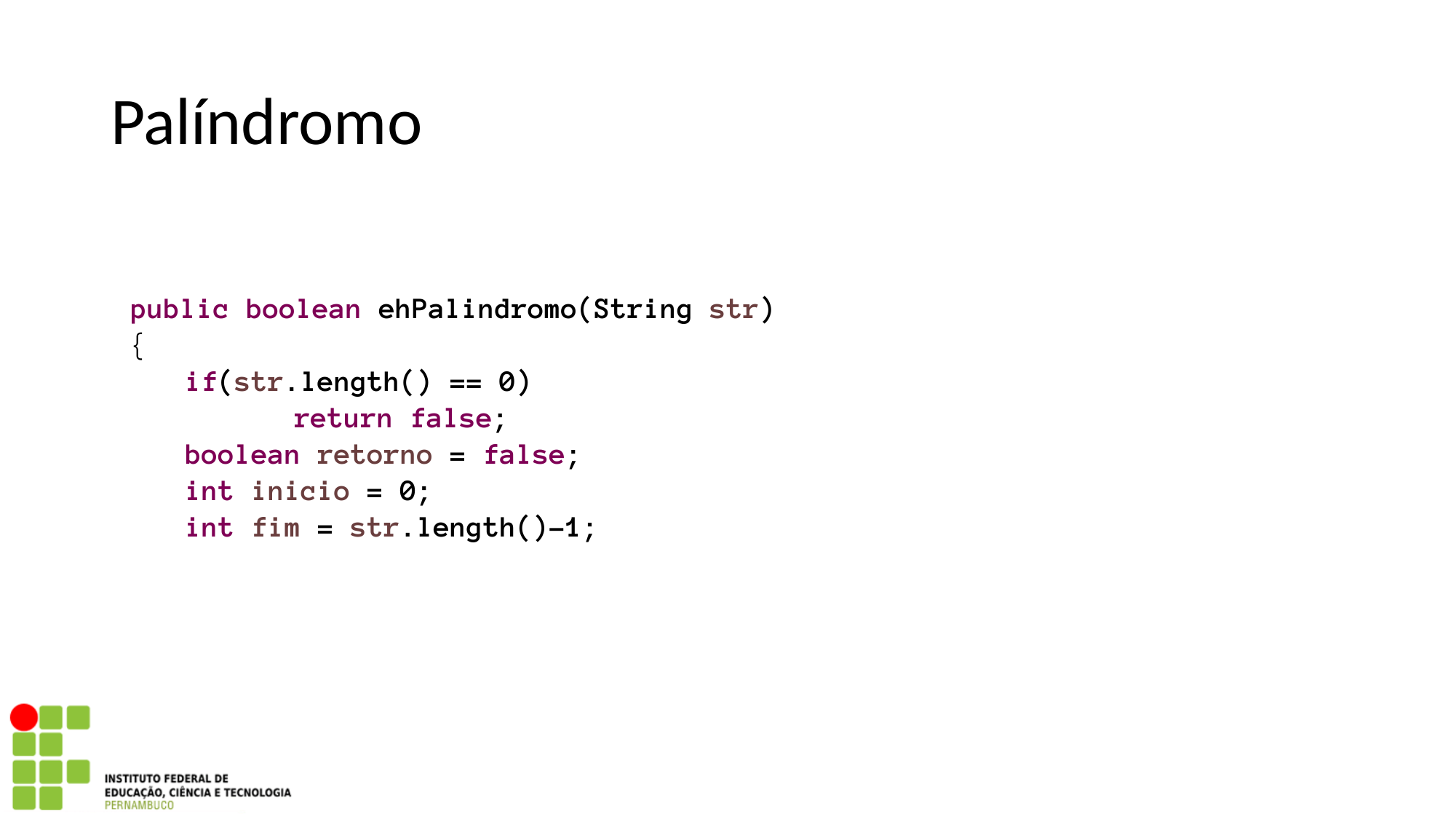

# Palíndromo
public boolean ehPalindromo(String str)
{
if(str.length() == 0)
	return false;
boolean retorno = false;
int inicio = 0;
int fim = str.length()-1;